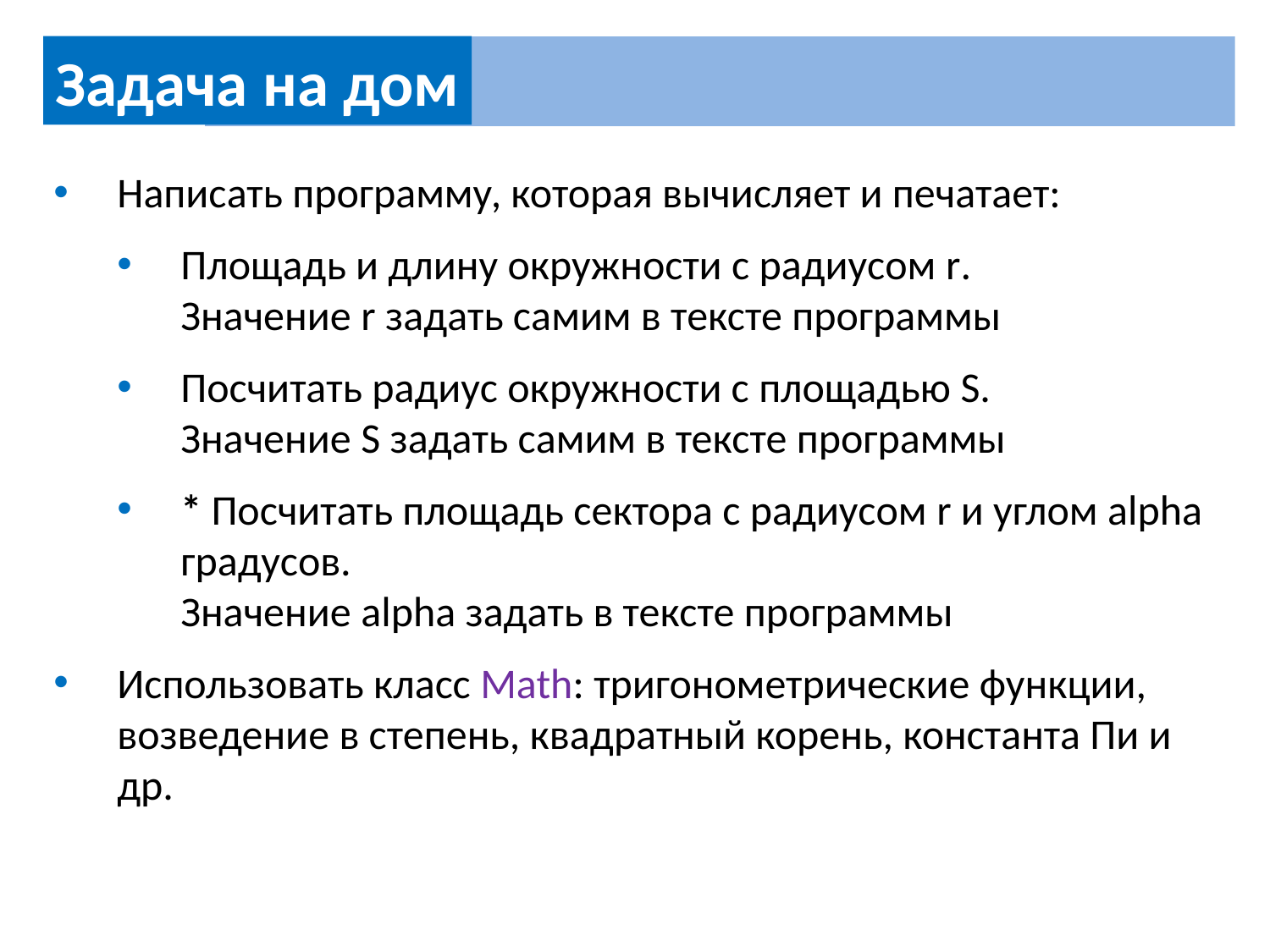

Задача на дом

Написать программу, которая вычисляет и печатает:
Площадь и длину окружности с радиусом r.
Значение r задать самим в тексте программы
Посчитать радиус окружности с площадью S.
Значение S задать самим в тексте программы
* Посчитать площадь сектора с радиусом r и углом alpha градусов.
Значение alpha задать в тексте программы
Использовать класс Math: тригонометрические функции, возведение в степень, квадратный корень, константа Пи и др.